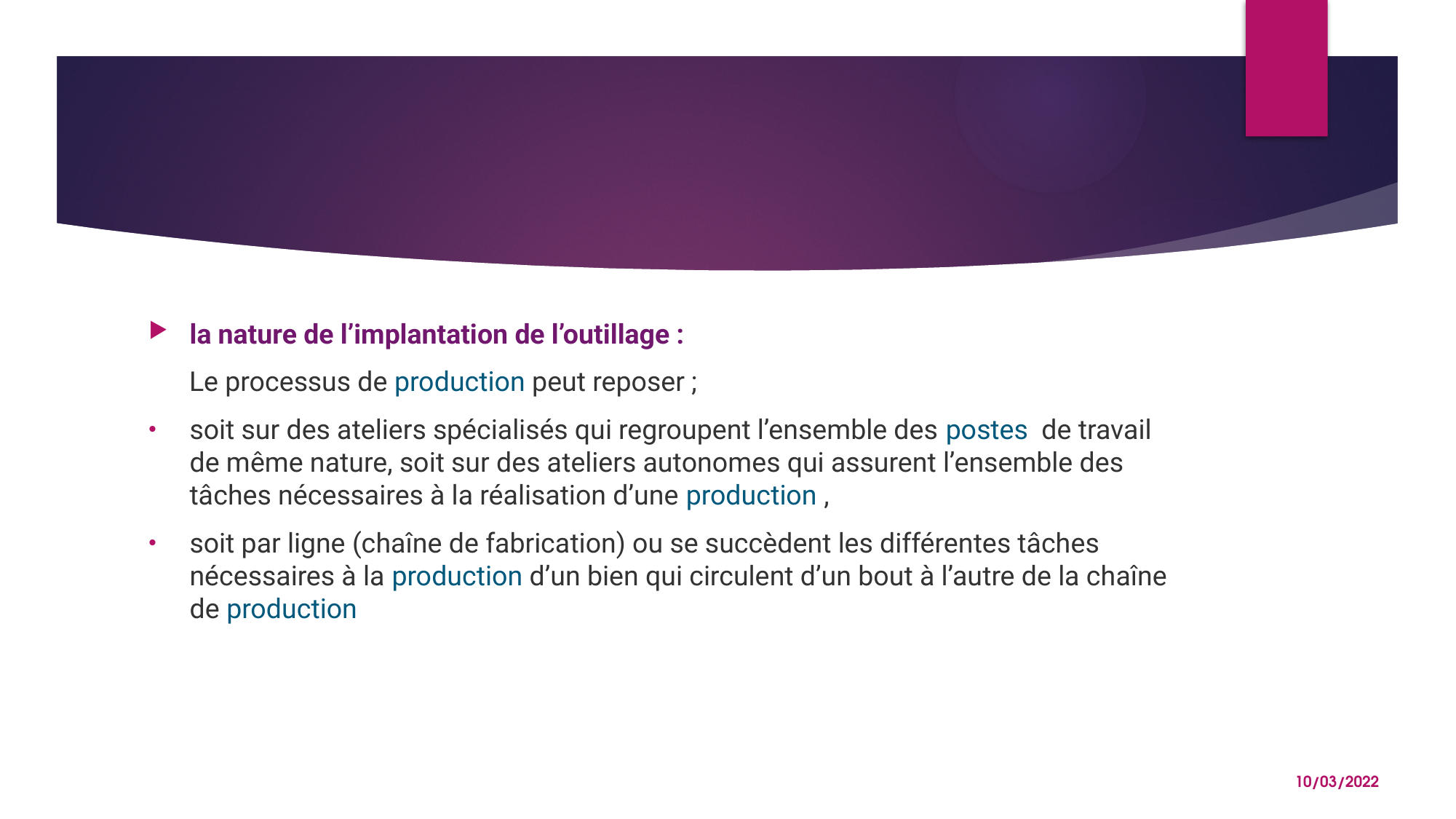

la nature de l’implantation de l’outillage :
      Le processus de production peut reposer ;
soit sur des ateliers spécialisés qui regroupent l’ensemble des postes  de travail de même nature, soit sur des ateliers autonomes qui assurent l’ensemble des tâches nécessaires à la réalisation d’une production ,
soit par ligne (chaîne de fabrication) ou se succèdent les différentes tâches nécessaires à la production d’un bien qui circulent d’un bout à l’autre de la chaîne de production

10/03/2022